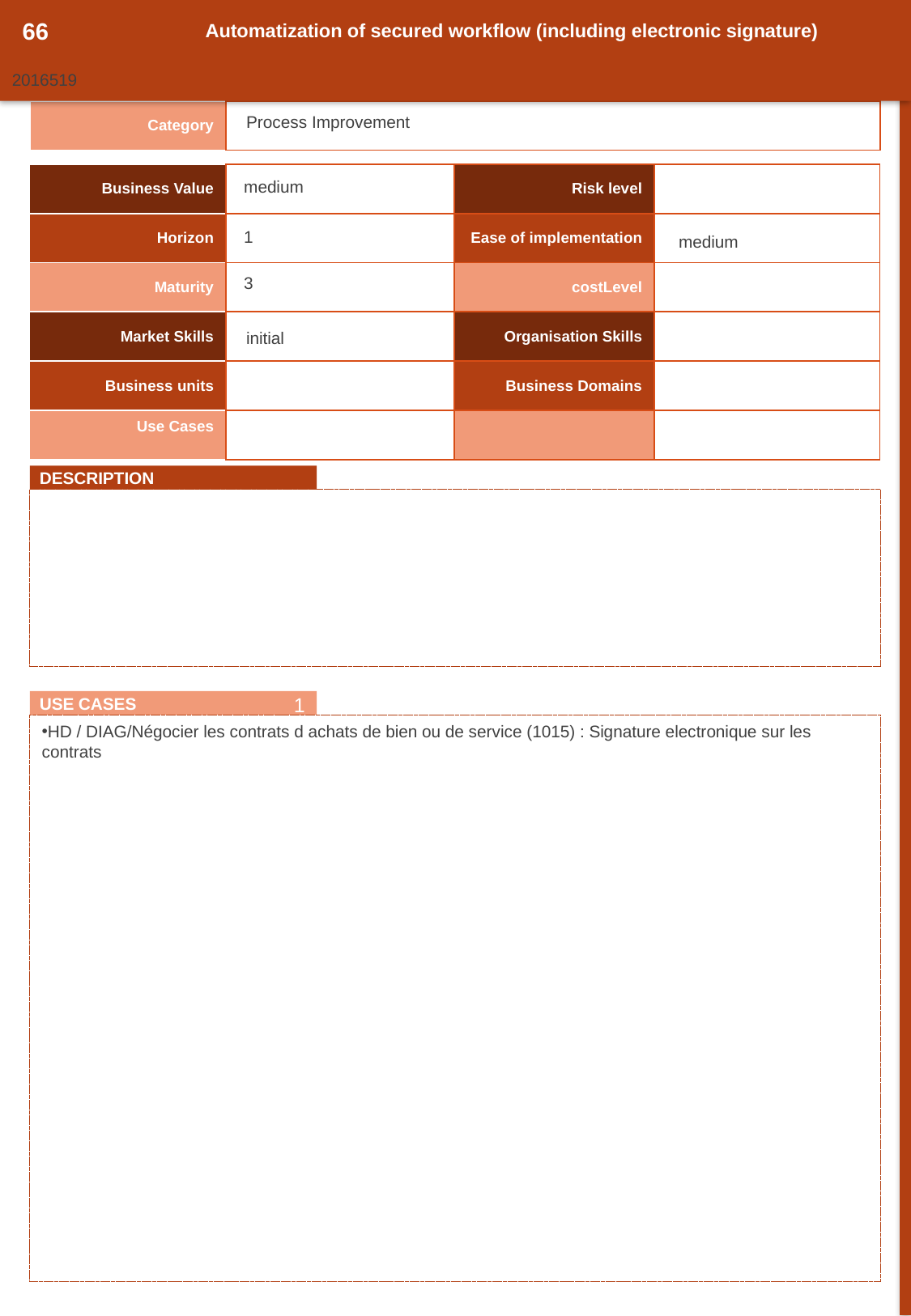

66
Automatization of secured workflow (including electronic signature)
2016519
| Category |  |
| --- | --- |
Process Improvement
| Business Value |  | Risk level |  |
| --- | --- | --- | --- |
| Horizon |  | Ease of implementation |  |
| Maturity |  | costLevel |  |
| Market Skills |  | Organisation Skills |  |
| Business units |  | Business Domains |  |
| Use Cases |  |  |  |
medium

1
medium
3

initial

DESCRIPTION

1
USE CASES
HD / DIAG/Négocier les contrats d achats de bien ou de service (1015) : Signature electronique sur les contrats